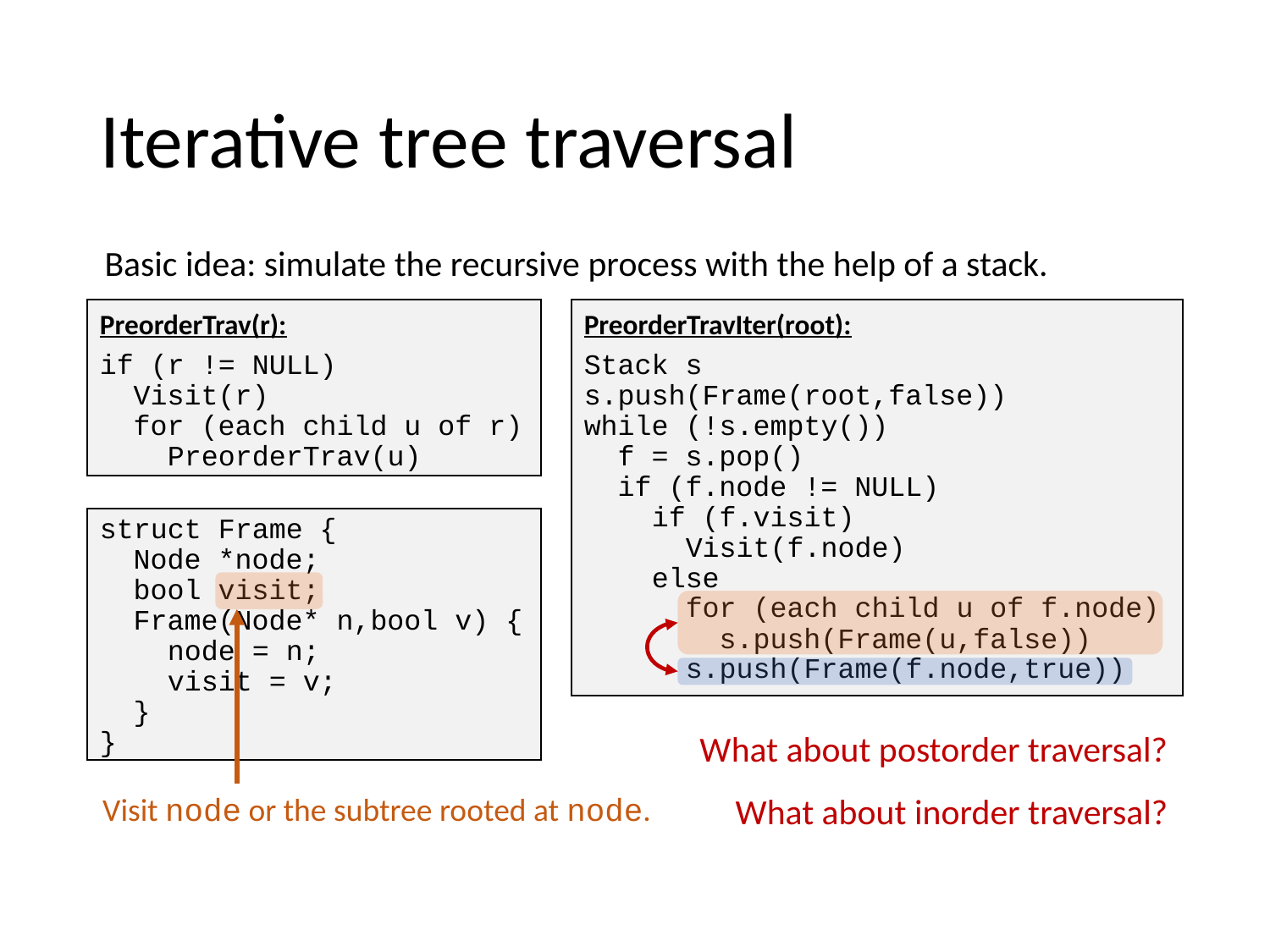

# Iterative tree traversal
Basic idea: simulate the recursive process with the help of a stack.
PreorderTrav(r):
if (r != NULL)
  Visit(r)
  for (each child u of r)
    PreorderTrav(u)
PreorderTravIter(root):
Stack s
s.push(Frame(root,false))
while (!s.empty())
  f = s.pop()
  if (f.node != NULL)
    if (f.visit)
      Visit(f.node)
    else
      for (each child u of f.node)
        s.push(Frame(u,false))
      s.push(Frame(f.node,true))
struct Frame {
  Node *node;
  bool visit;
  Frame(Node* n,bool v) {
    node = n;
    visit = v;
  }
}

Visit node or the subtree rooted at node.

What about postorder traversal?
What about inorder traversal?